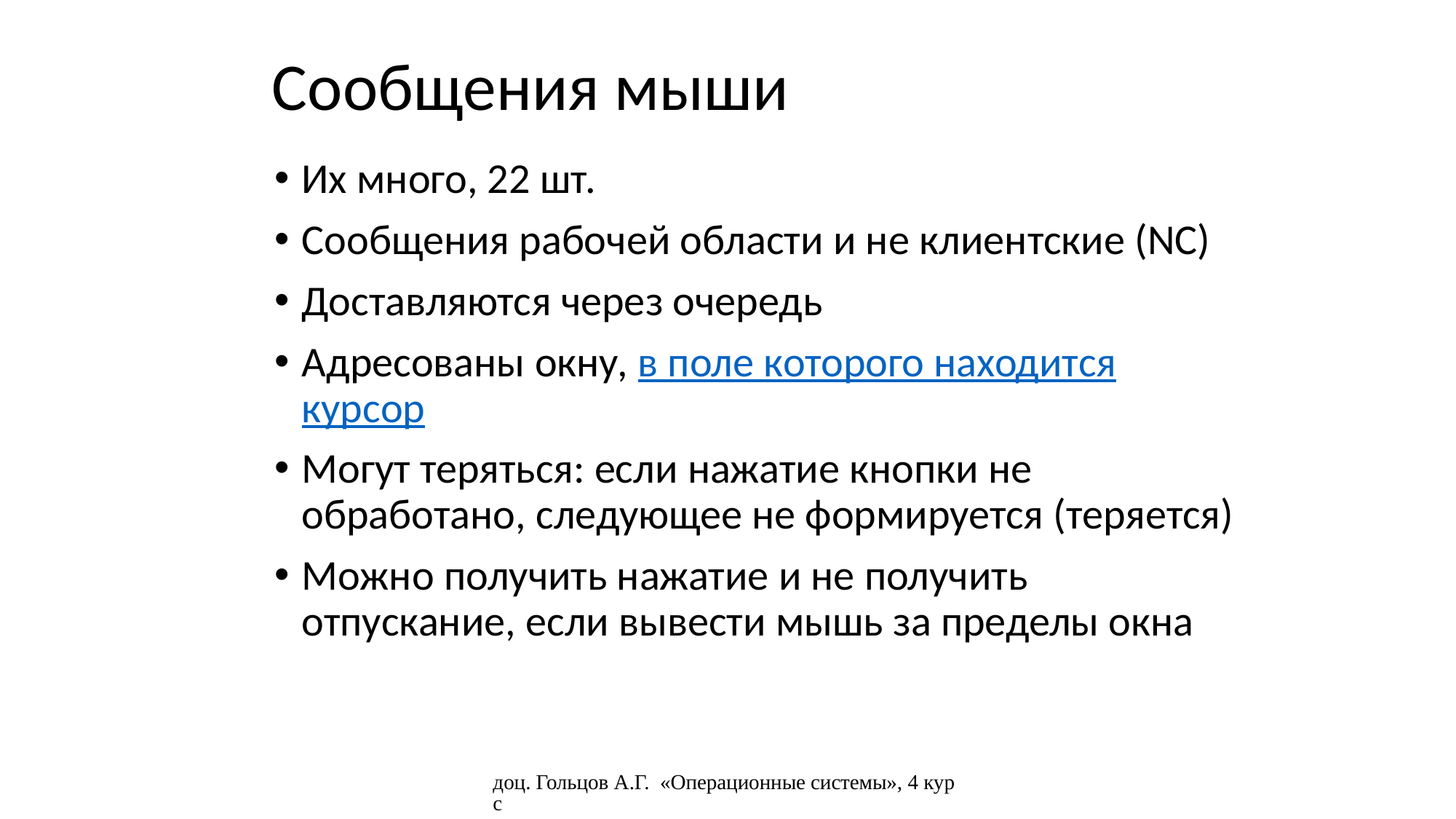

# Сообщения мыши
Их много, 22 шт.
Сообщения рабочей области и не клиентские (NC)
Доставляются через очередь
Адресованы окну, в поле которого находится курсор
Могут теряться: если нажатие кнопки не обработано, следующее не формируется (теряется)
Можно получить нажатие и не получить отпускание, если вывести мышь за пределы окна
доц. Гольцов А.Г.  «Операционные системы», 4 курс